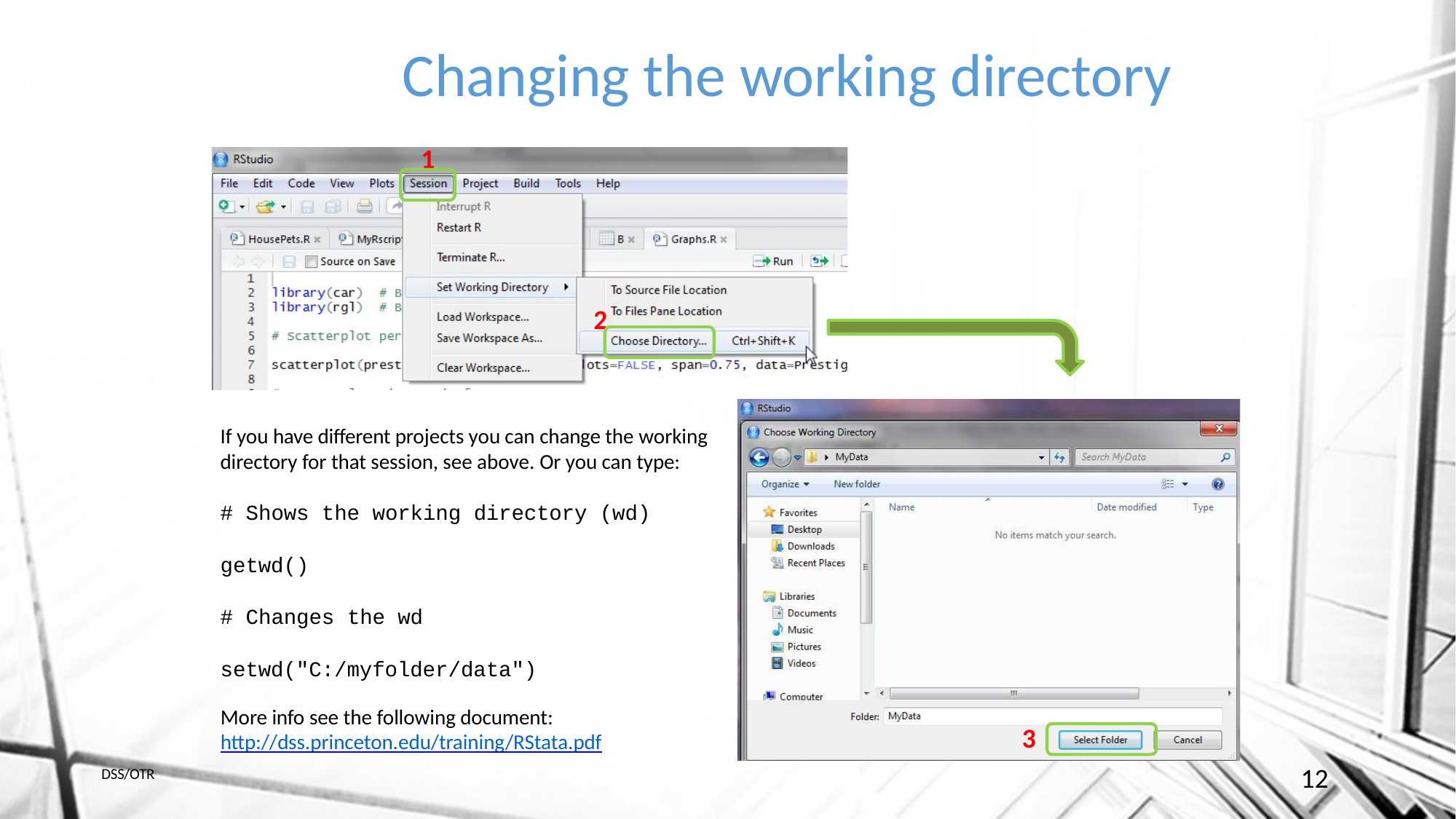

# Changing the working directory
1

2

If you have different projects you can change the working  directory for that session, see above. Or you can type:

# Shows the working directory (wd)

getwd()

# Changes the wd

setwd("C:/myfolder/data")
More info see the following document:  http://dss.princeton.edu/training/RStata.pdf
3

DSS/OTR
12